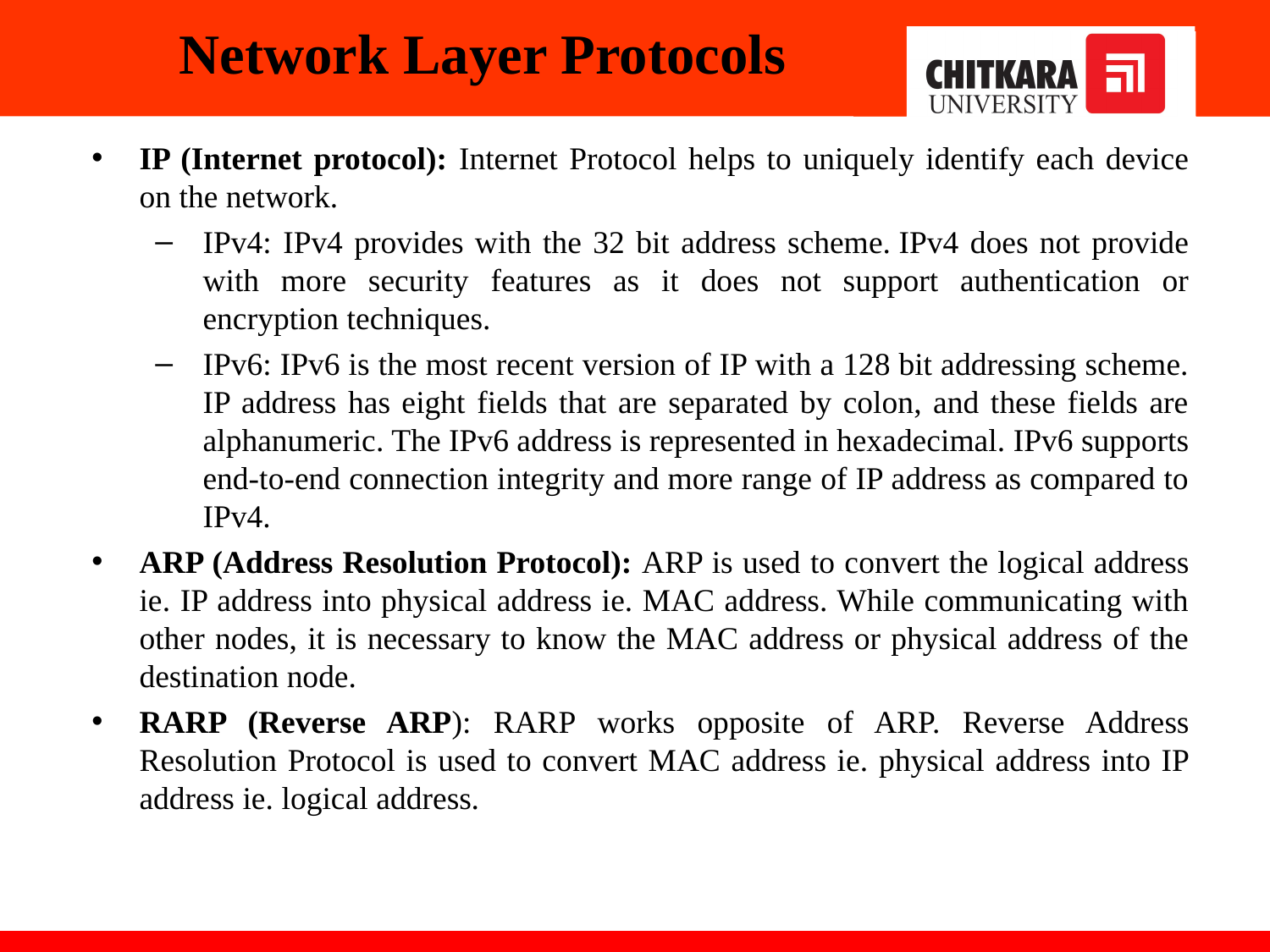

# Network Layer Protocols
IP (Internet protocol): Internet Protocol helps to uniquely identify each device on the network.
IPv4: IPv4 provides with the 32 bit address scheme. IPv4 does not provide with more security features as it does not support authentication or encryption techniques.
IPv6: IPv6 is the most recent version of IP with a 128 bit addressing scheme. IP address has eight fields that are separated by colon, and these fields are alphanumeric. The IPv6 address is represented in hexadecimal. IPv6 supports end-to-end connection integrity and more range of IP address as compared to IPv4.
ARP (Address Resolution Protocol): ARP is used to convert the logical address ie. IP address into physical address ie. MAC address. While communicating with other nodes, it is necessary to know the MAC address or physical address of the destination node.
RARP (Reverse ARP): RARP works opposite of ARP. Reverse Address Resolution Protocol is used to convert MAC address ie. physical address into IP address ie. logical address.